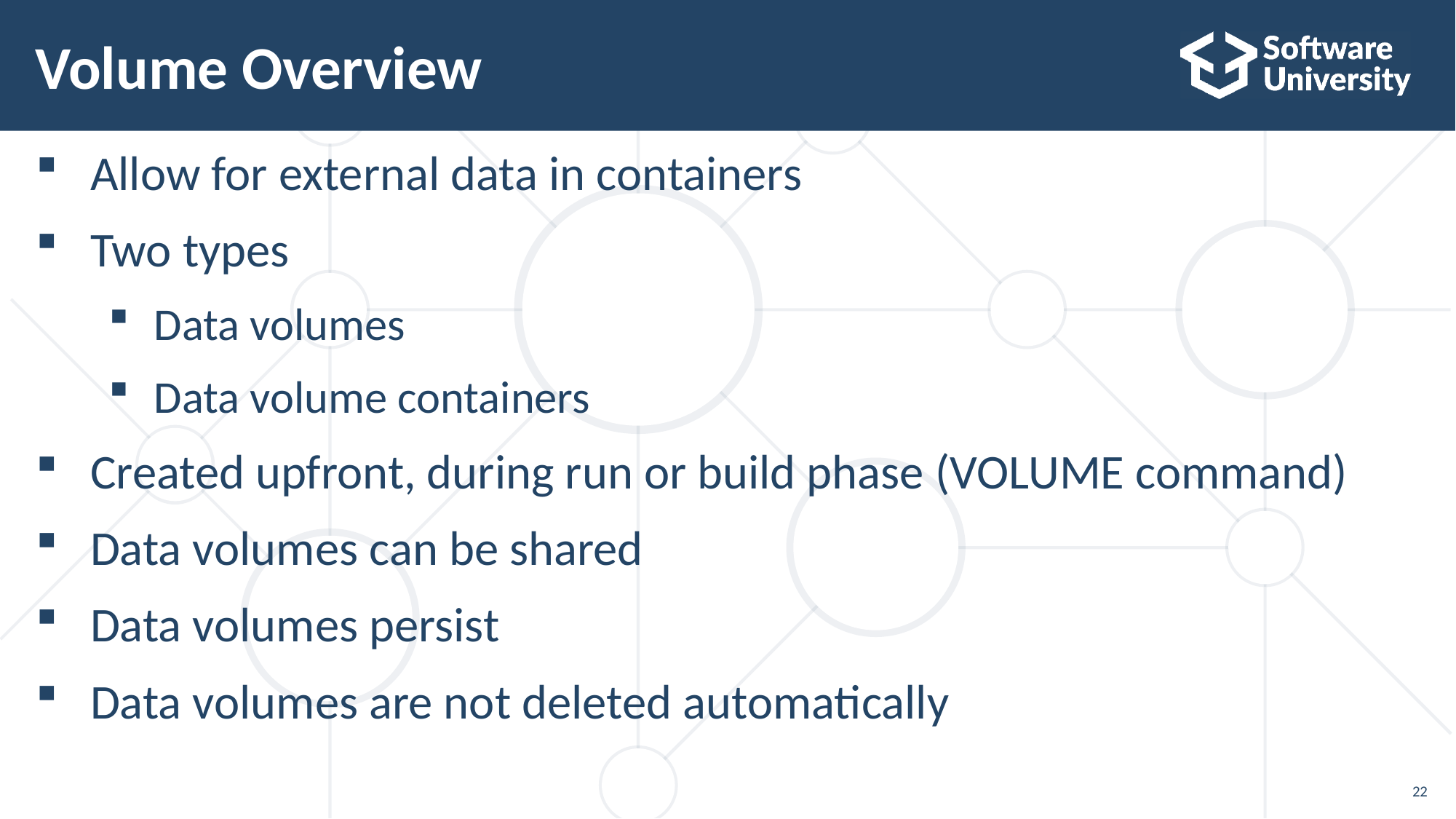

# Volume Overview
Allow for external data in containers
Two types
Data volumes
Data volume containers
Created upfront, during run or build phase (VOLUME command)
Data volumes can be shared
Data volumes persist
Data volumes are not deleted automatically
22